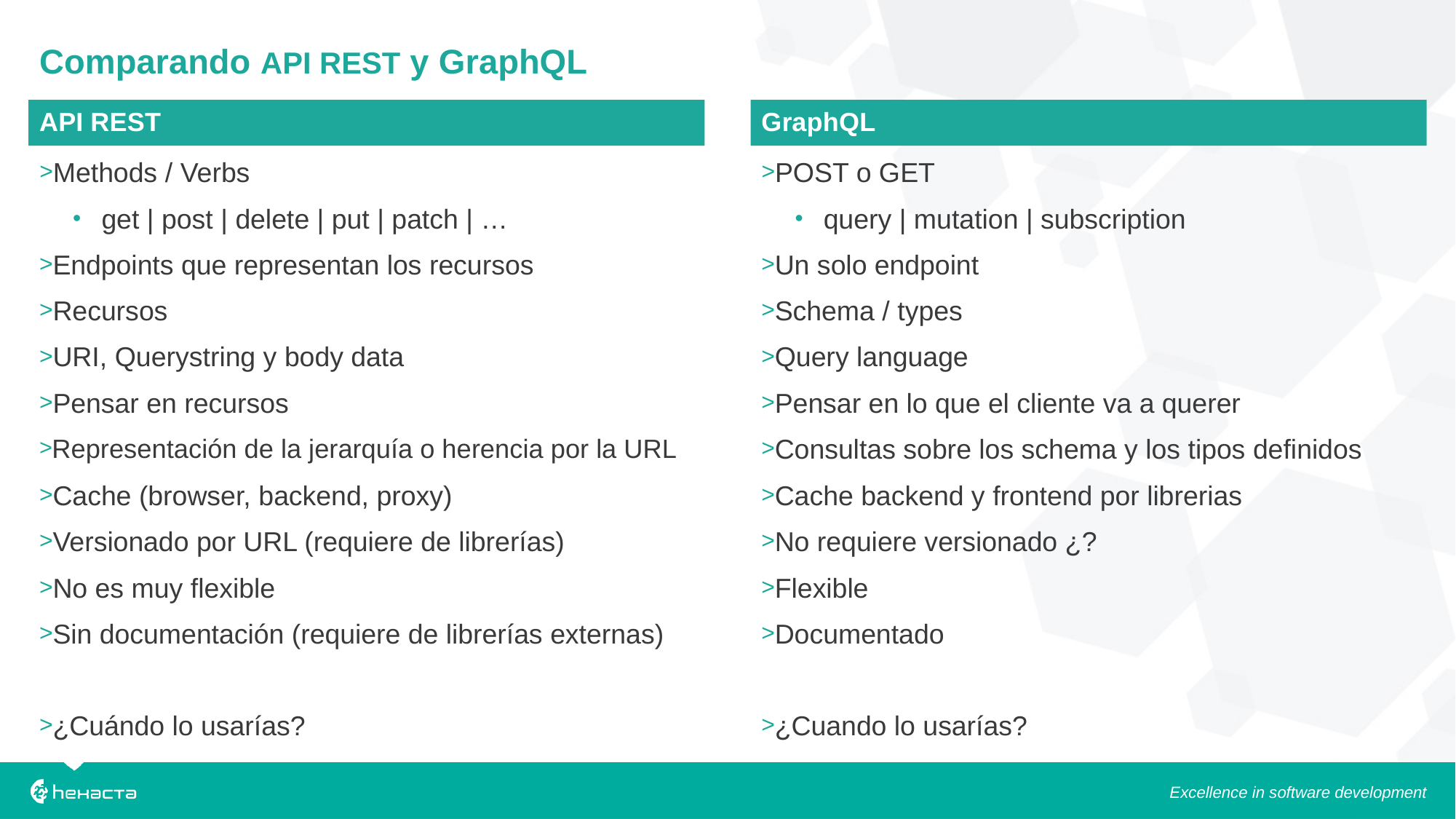

# Comparando API REST y GraphQL
API REST
GraphQL
POST o GET
query | mutation | subscription
Methods / Verbs
get | post | delete | put | patch | …
Endpoints que representan los recursos
Un solo endpoint
Recursos
Schema / types
URI, Querystring y body data
Query language
Pensar en recursos
Pensar en lo que el cliente va a querer
Representación de la jerarquía o herencia por la URL
Consultas sobre los schema y los tipos definidos
Cache (browser, backend, proxy)
Cache backend y frontend por librerias
Versionado por URL (requiere de librerías)
No requiere versionado ¿?
No es muy flexible
Flexible
Sin documentación (requiere de librerías externas)
Documentado

¿Cuándo lo usarías?
¿Cuando lo usarías?